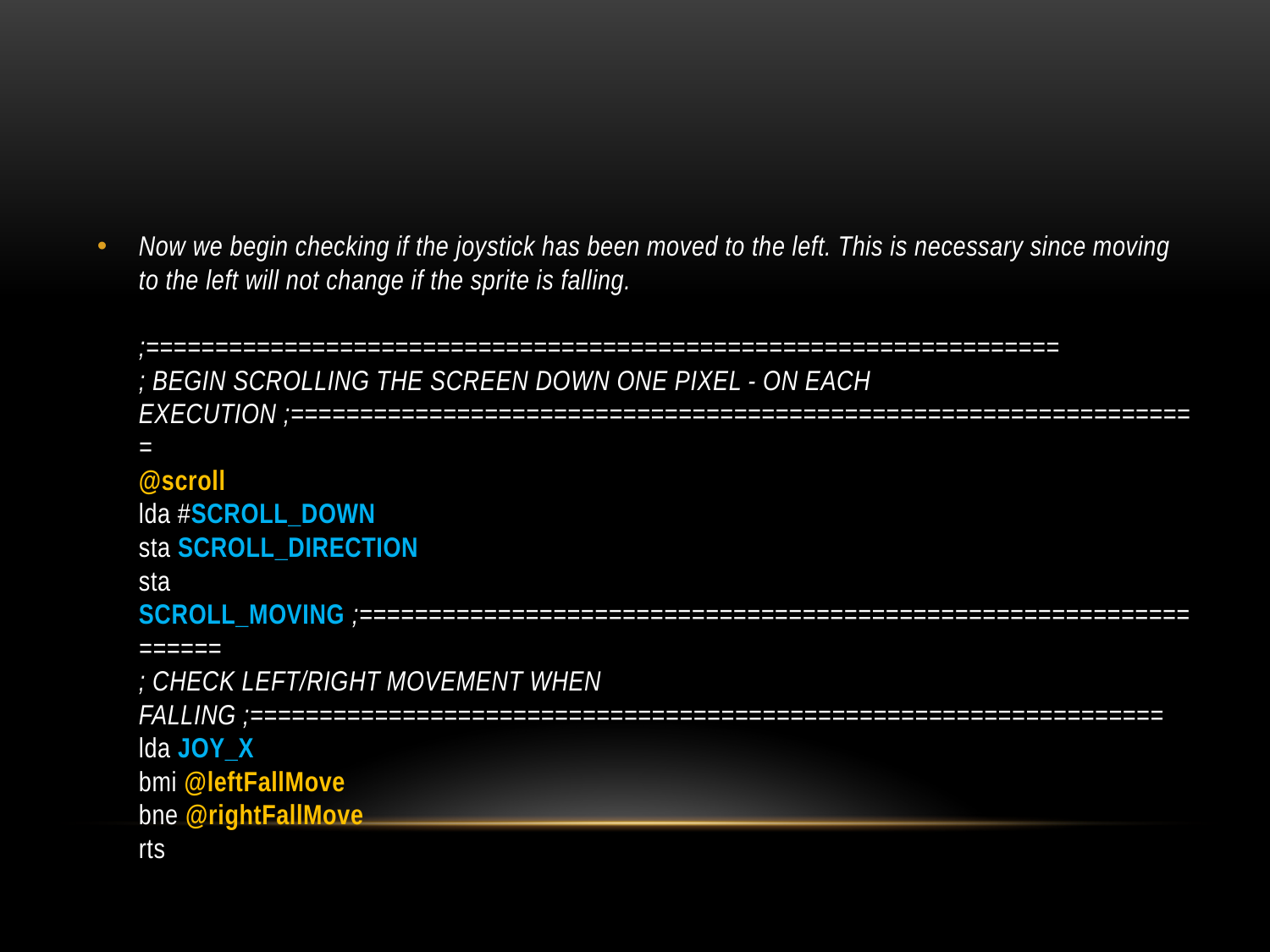

#
Now we begin checking if the joystick has been moved to the left. This is necessary since moving to the left will not change if the sprite is falling.
;==================================================================
; BEGIN SCROLLING THE SCREEN DOWN ONE PIXEL - ON EACH EXECUTION ;==================================================================
@scroll
lda #SCROLL_DOWN
sta SCROLL_DIRECTION
sta SCROLL_MOVING ;==================================================================
; CHECK LEFT/RIGHT MOVEMENT WHEN FALLING ;==================================================================
lda JOY_X
bmi @leftFallMove
bne @rightFallMove
rts